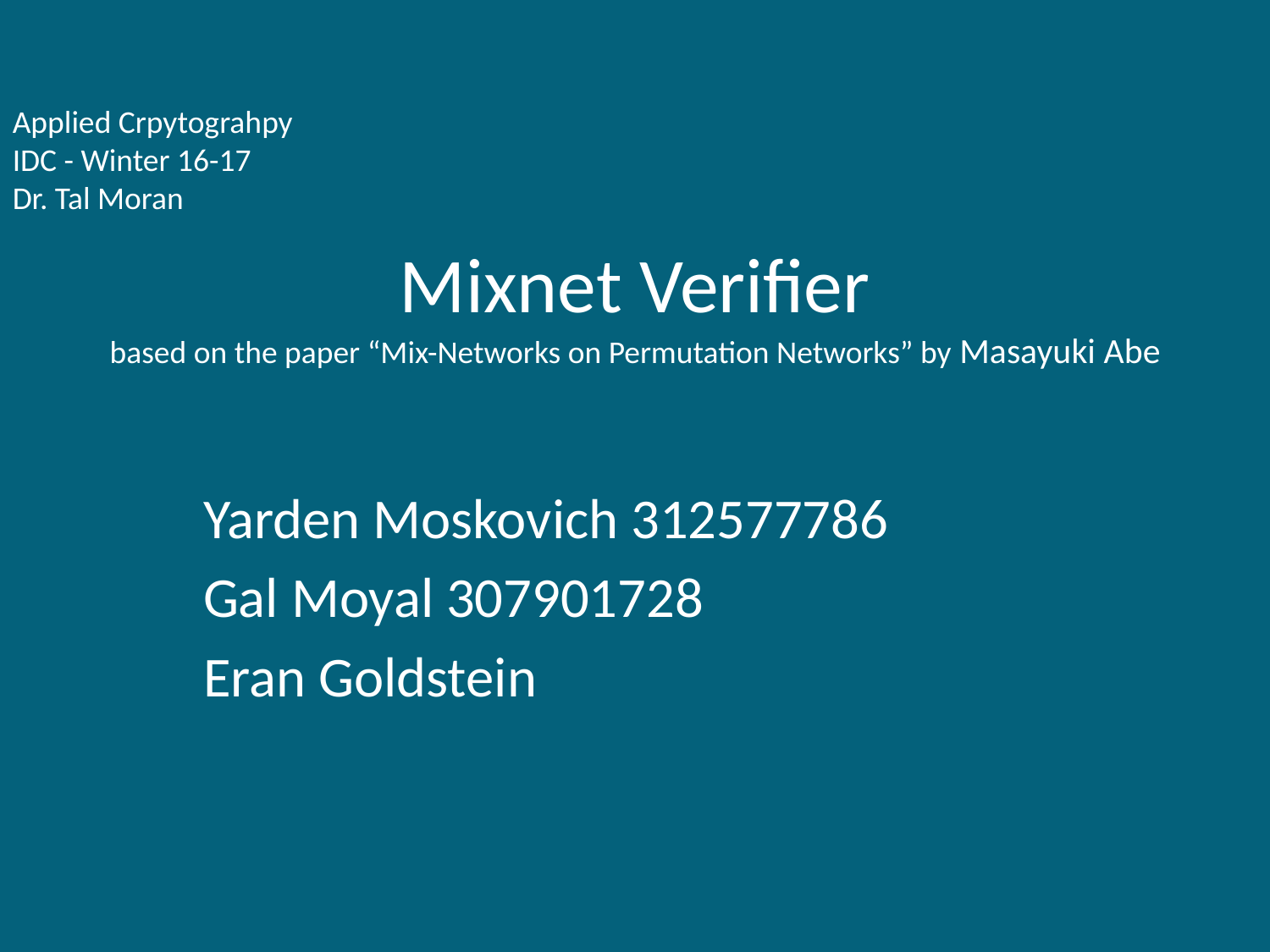

Applied Crpytograhpy
IDC - Winter 16-17
Dr. Tal Moran
# Mixnet Verifier based on the paper “Mix-Networks on Permutation Networks” by Masayuki Abe
Yarden Moskovich 312577786
Gal Moyal 307901728
Eran Goldstein